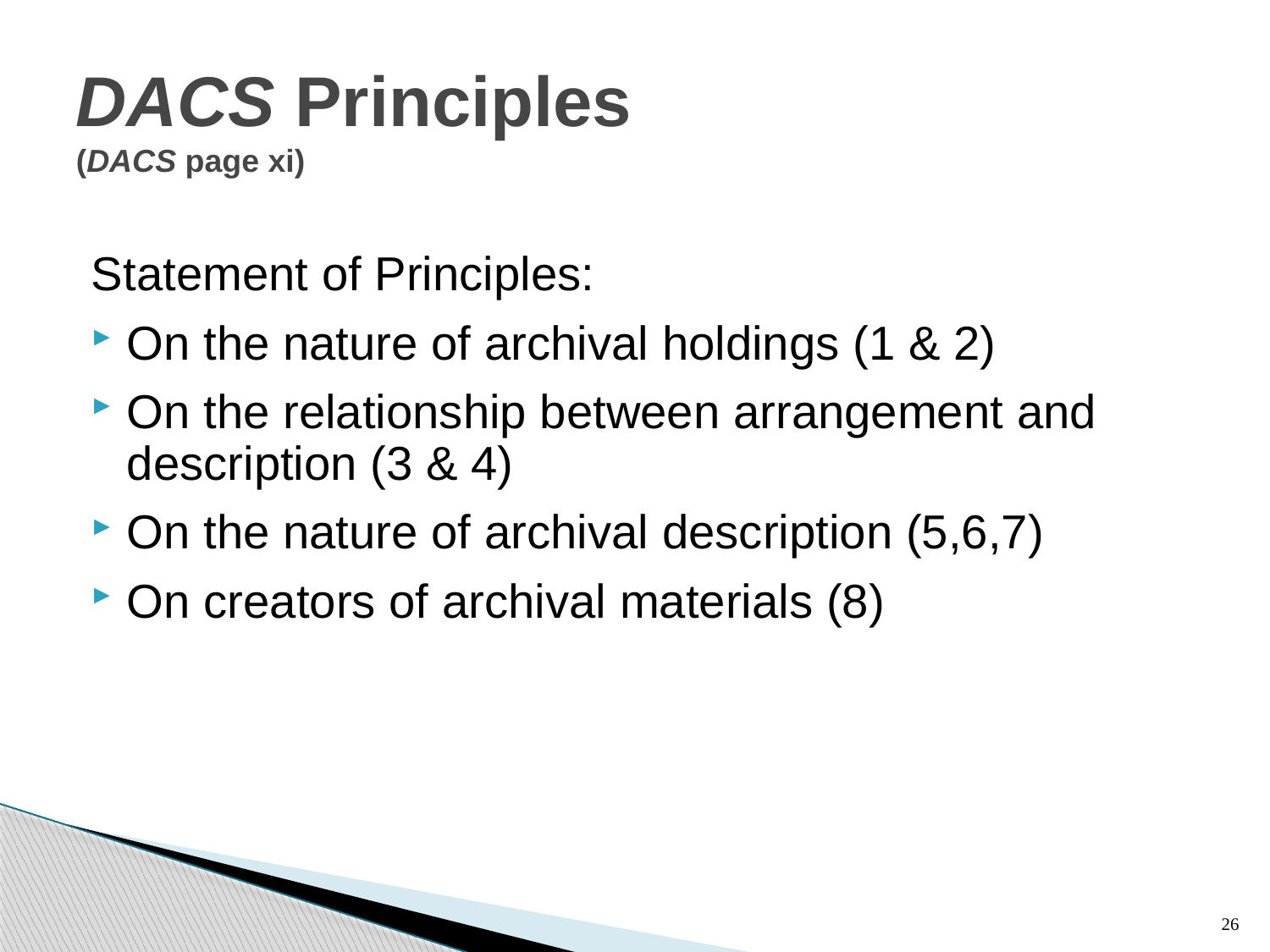

# DACS Principles (DACS page xi)
Statement of Principles:
On the nature of archival holdings (1 & 2)
On the relationship between arrangement and description (3 & 4)
On the nature of archival description (5,6,7)
On creators of archival materials (8)

26